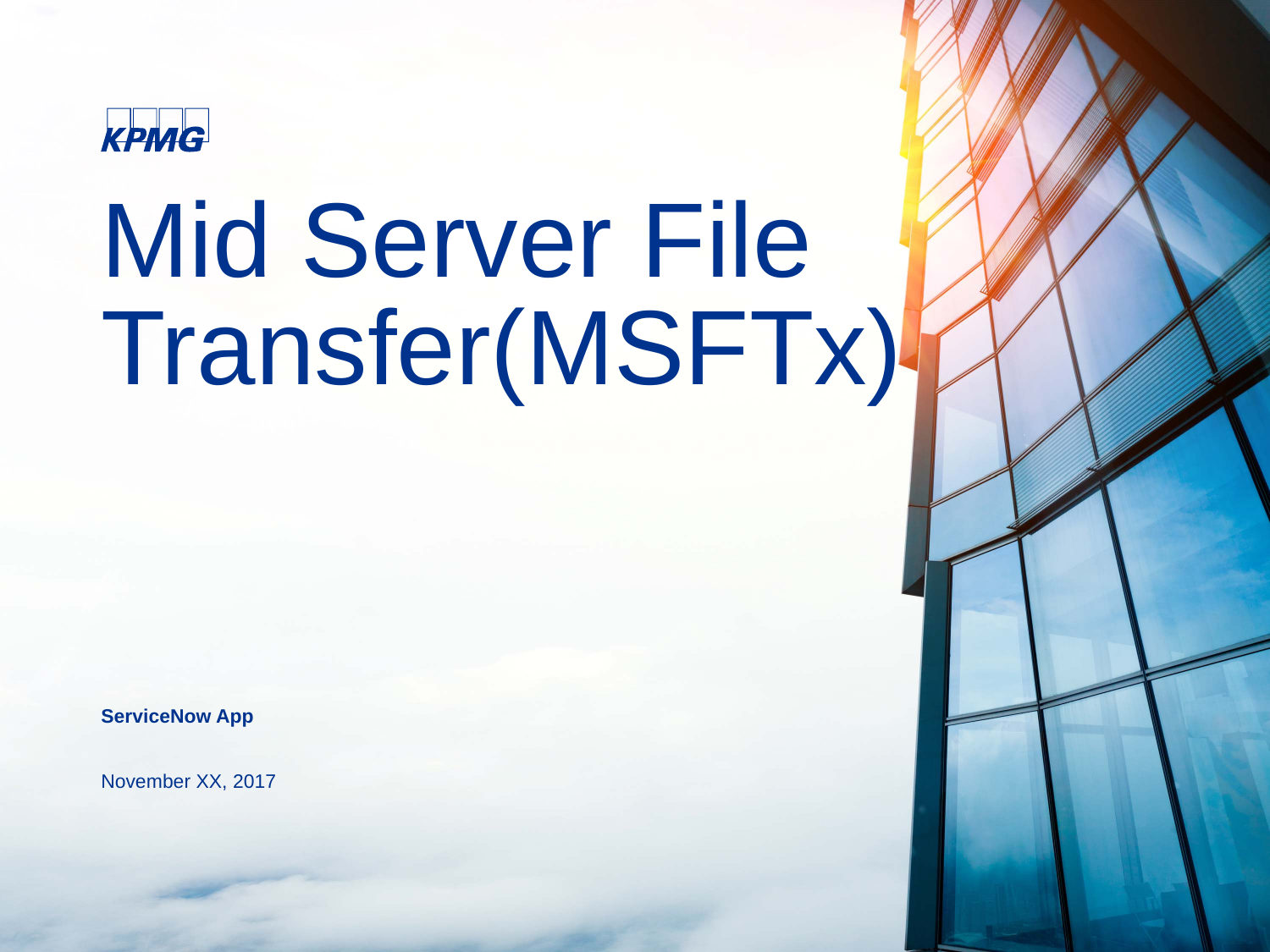

# Mid Server File Transfer(MSFTx)
ServiceNow App
November XX, 2017